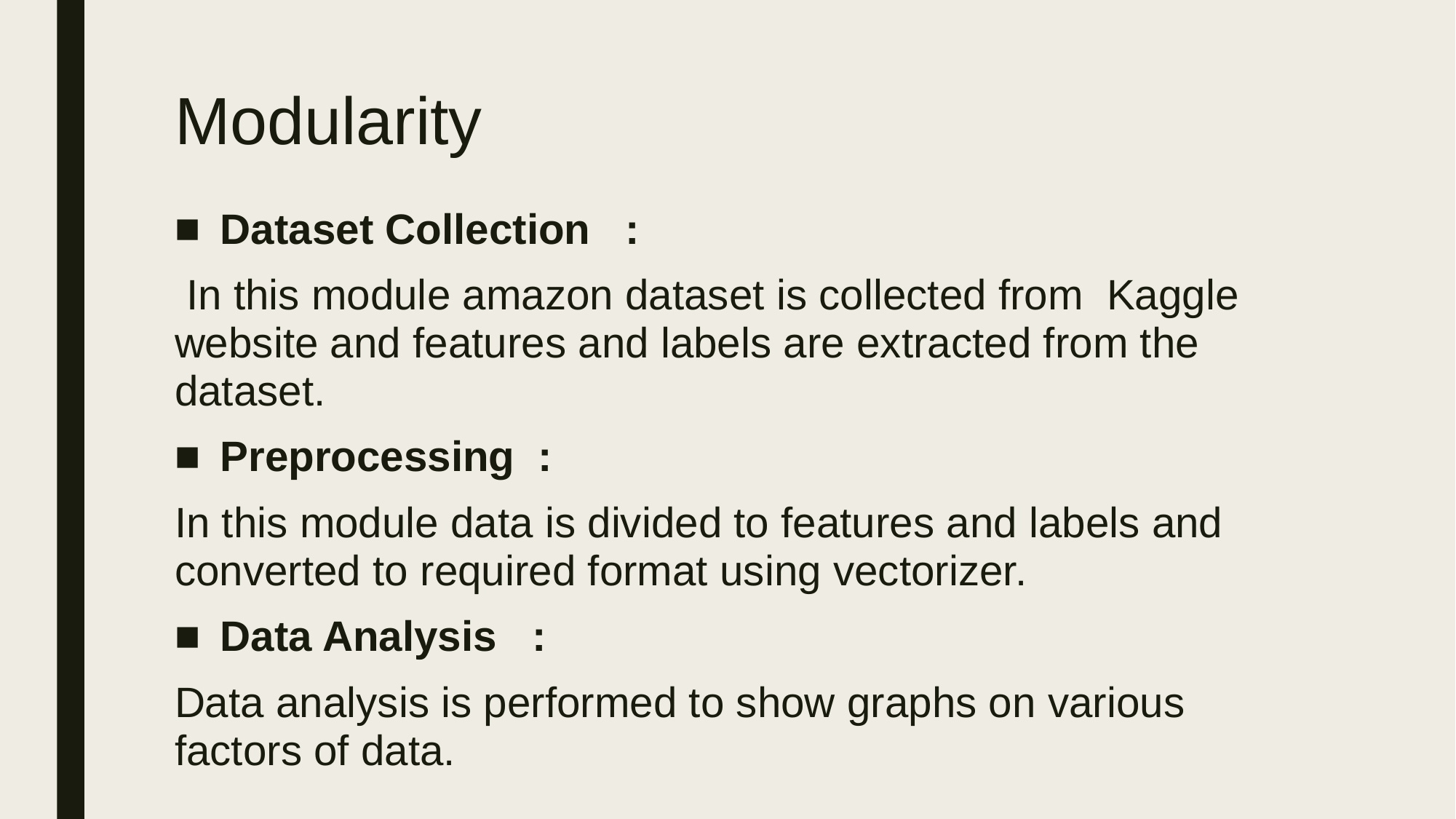

# Modularity
Dataset Collection   :
 In this module amazon dataset is collected from  Kaggle website and features and labels are extracted from the dataset.
Preprocessing  :
In this module data is divided to features and labels and converted to required format using vectorizer.
Data Analysis   :
Data analysis is performed to show graphs on various   factors of data.